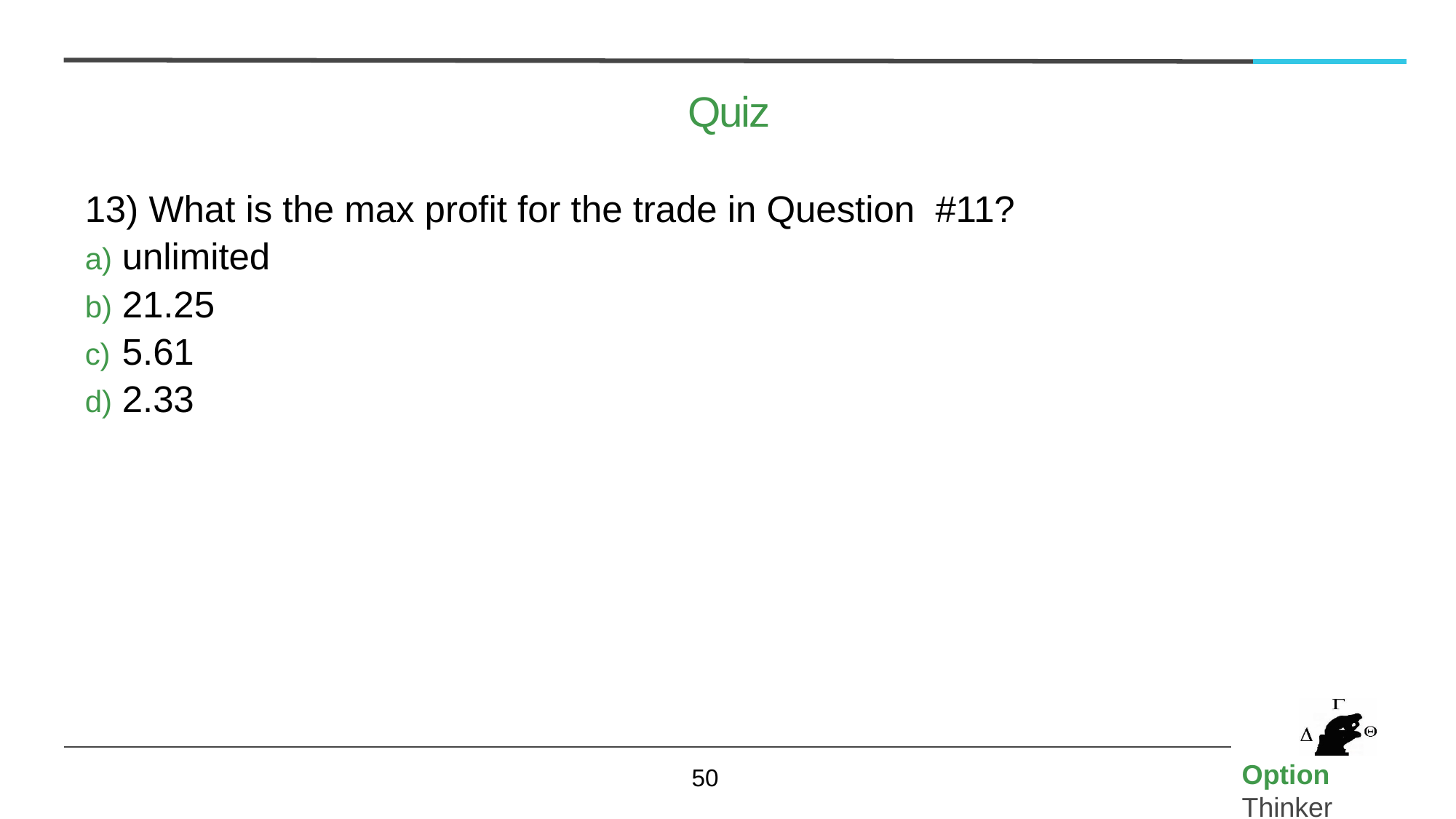

# Quiz
13) What is the max profit for the trade in Question  #11?
unlimited
21.25
5.61
2.33